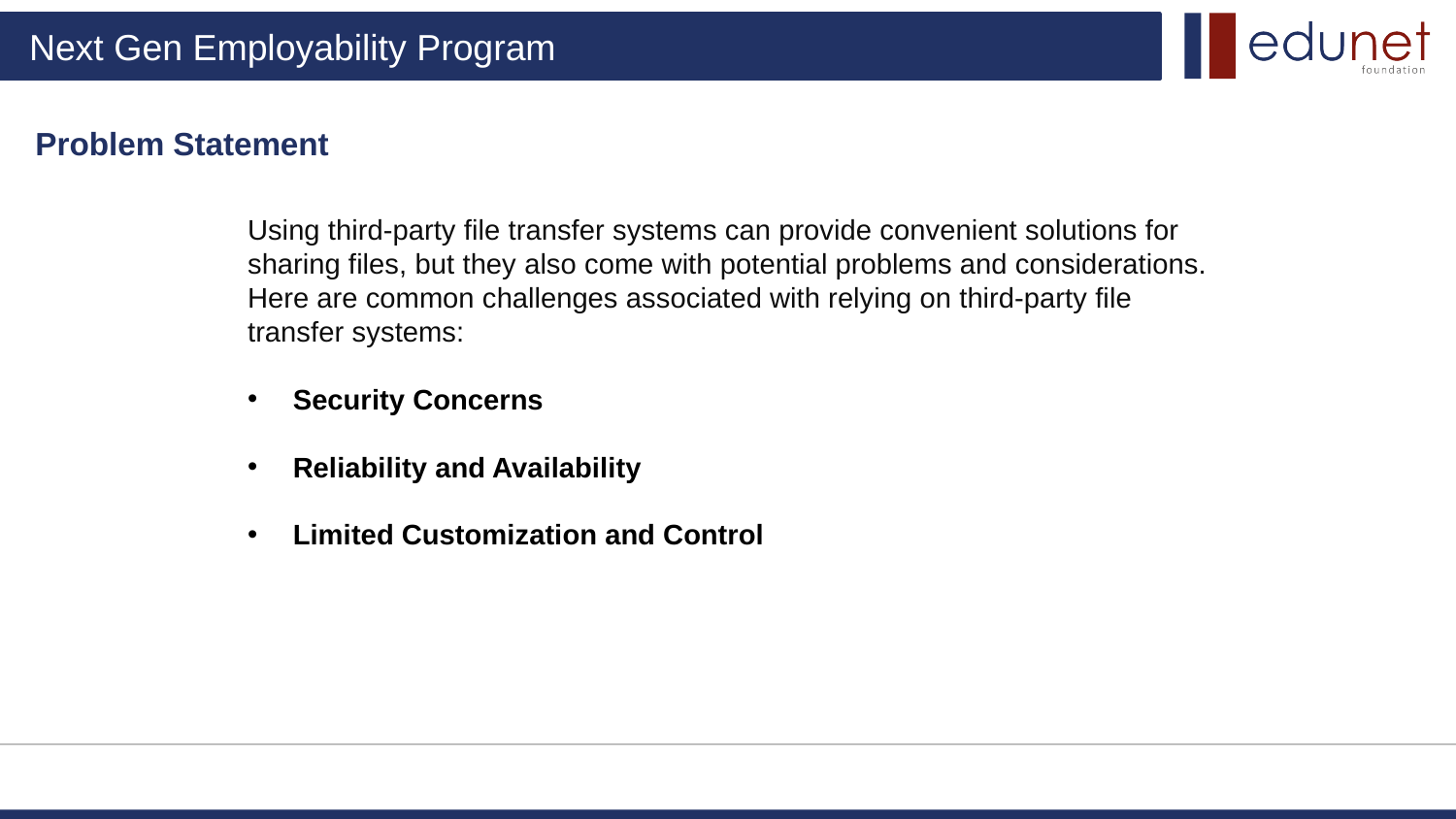

Problem Statement
Using third-party file transfer systems can provide convenient solutions for sharing files, but they also come with potential problems and considerations. Here are common challenges associated with relying on third-party file transfer systems:

Security Concerns

Reliability and Availability

Limited Customization and Control